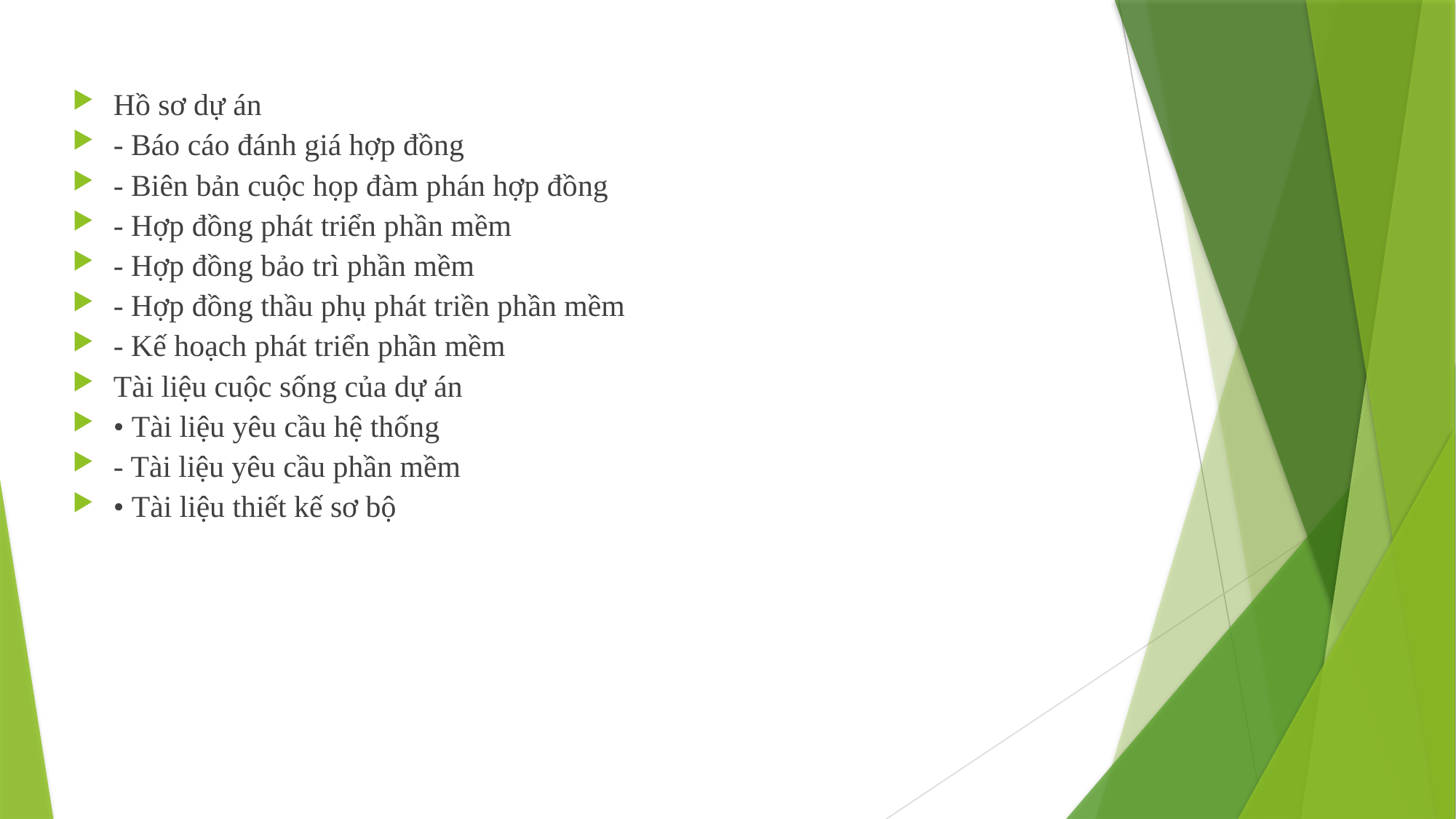

Hồ sơ dự án
- Báo cáo đánh giá hợp đồng
- Biên bản cuộc họp đàm phán hợp đồng
- Hợp đồng phát triển phần mềm
- Hợp đồng bảo trì phần mềm
- Hợp đồng thầu phụ phát triền phần mềm
- Kế hoạch phát triển phần mềm
Tài liệu cuộc sống của dự án
• Tài liệu yêu cầu hệ thống
- Tài liệu yêu cầu phần mềm
• Tài liệu thiết kế sơ bộ